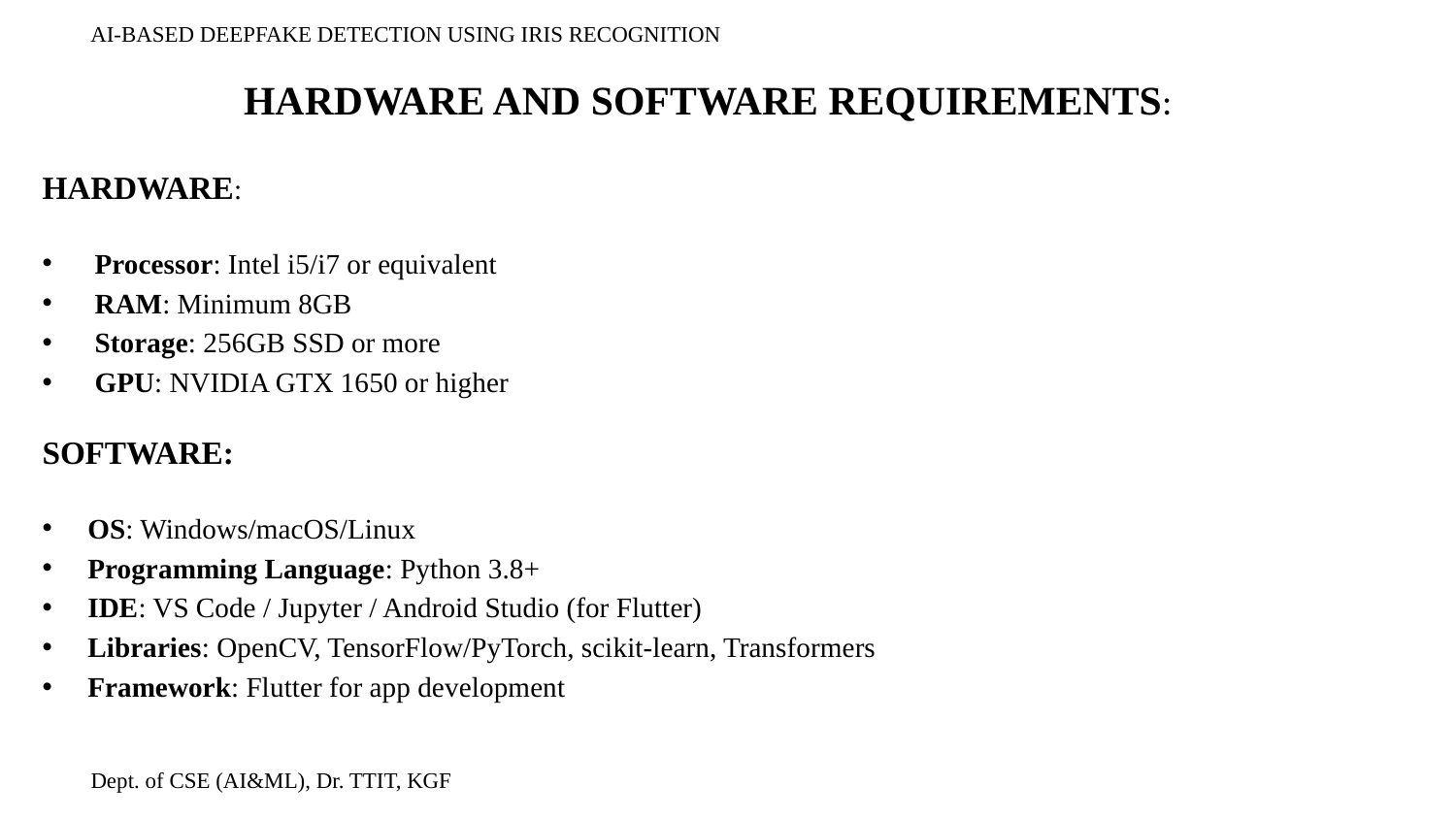

AI-BASED DEEPFAKE DETECTION USING IRIS RECOGNITION

HARDWARE AND SOFTWARE REQUIREMENTS:

HARDWARE:

 Processor: Intel i5/i7 or equivalent
 RAM: Minimum 8GB
 Storage: 256GB SSD or more
 GPU: NVIDIA GTX 1650 or higher

SOFTWARE:

OS: Windows/macOS/Linux
Programming Language: Python 3.8+
IDE: VS Code / Jupyter / Android Studio (for Flutter)
Libraries: OpenCV, TensorFlow/PyTorch, scikit-learn, Transformers
Framework: Flutter for app development

Dept. of CSE (AI&ML), Dr. TTIT, KGF